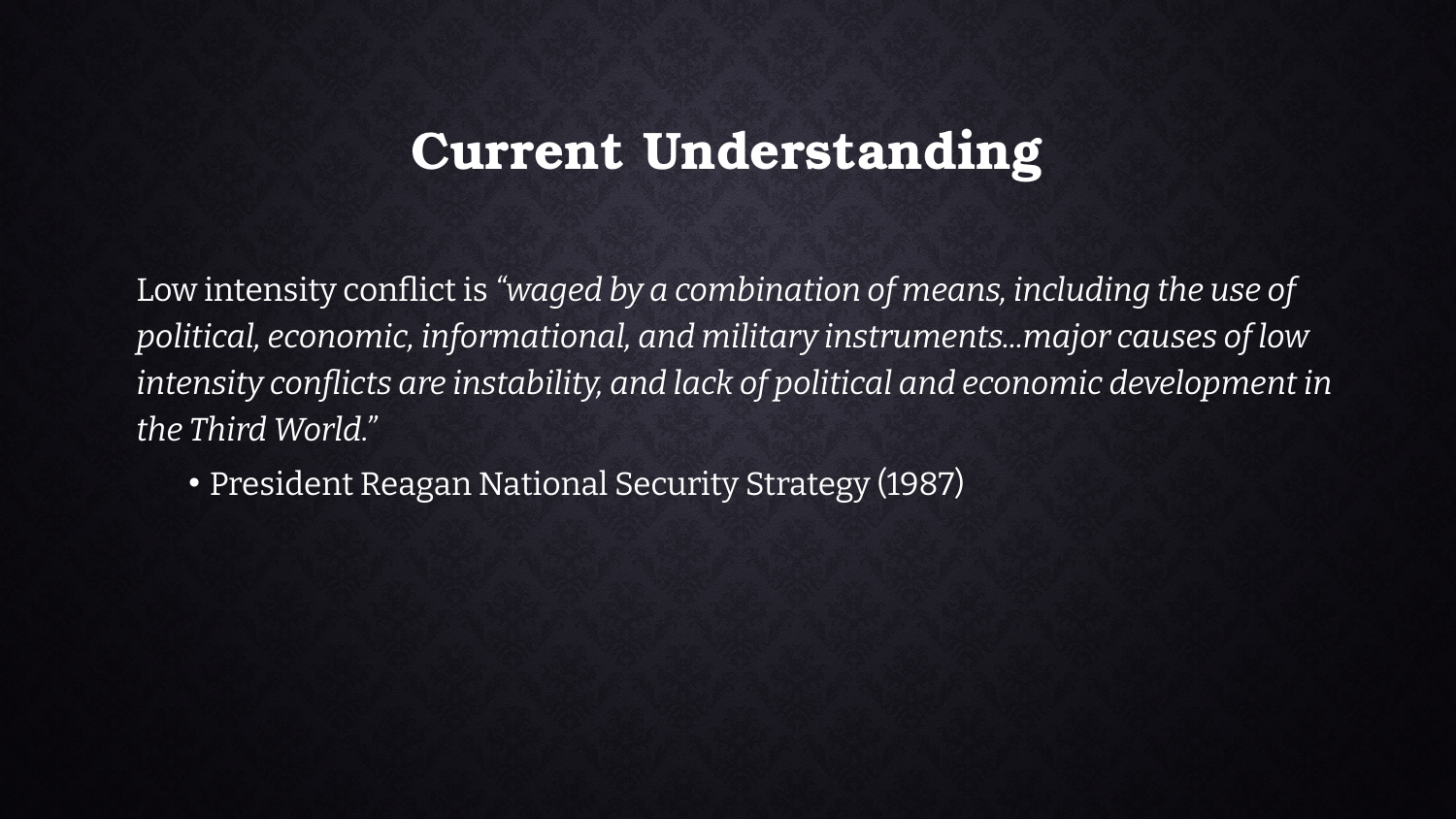

# Current Understanding
Low intensity conflict is “waged by a combination of means, including the use of political, economic, informational, and military instruments...major causes of low intensity conflicts are instability, and lack of political and economic development in the Third World.”
 President Reagan National Security Strategy (1987)